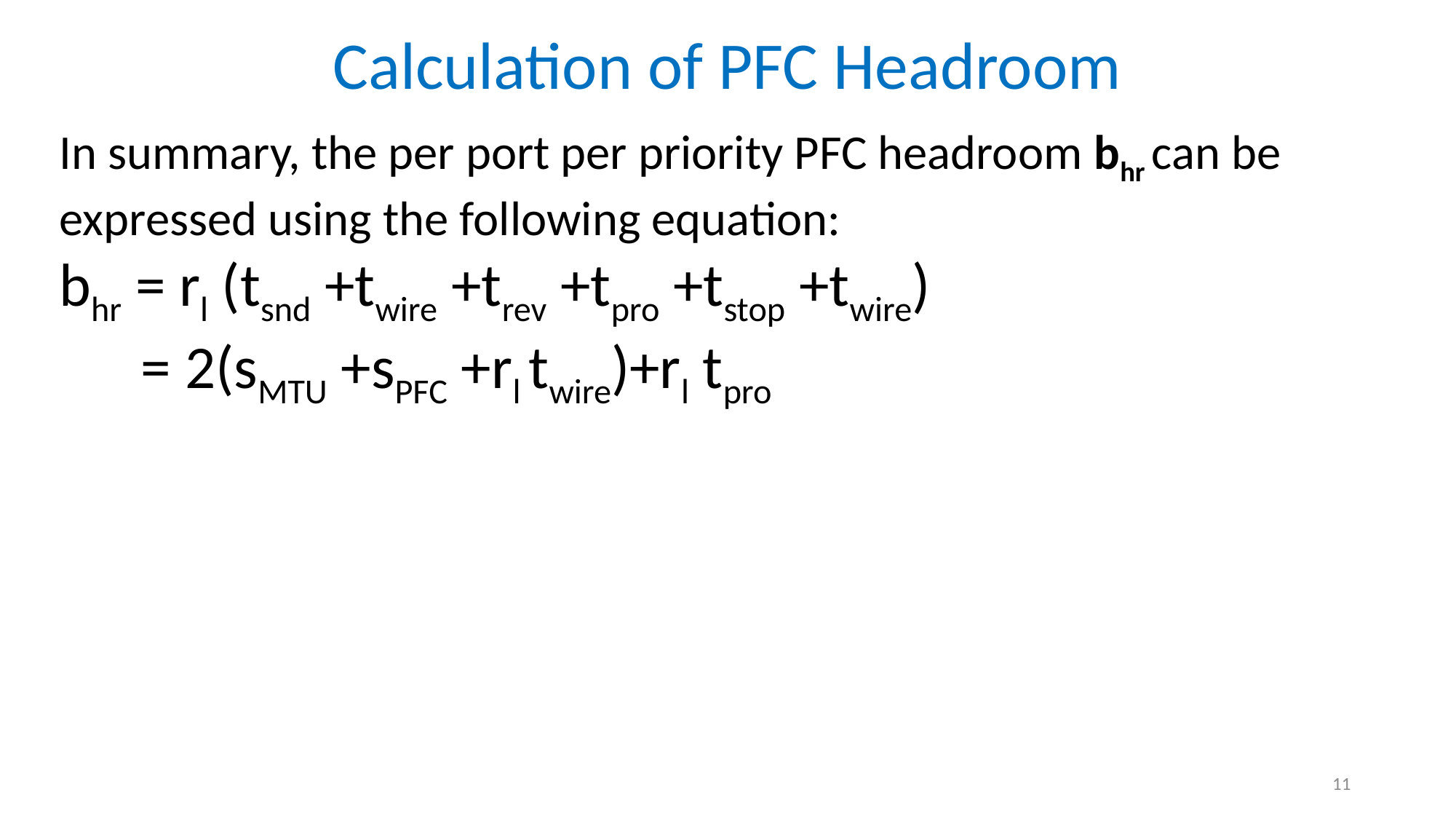

Calculation of PFC Headroom
In summary, the per port per priority PFC headroom bhr can be expressed using the following equation:
bhr = rl (tsnd +twire +trev +tpro +tstop +twire)
      = 2(sMTU +sPFC +rl twire)+rl tpro

11